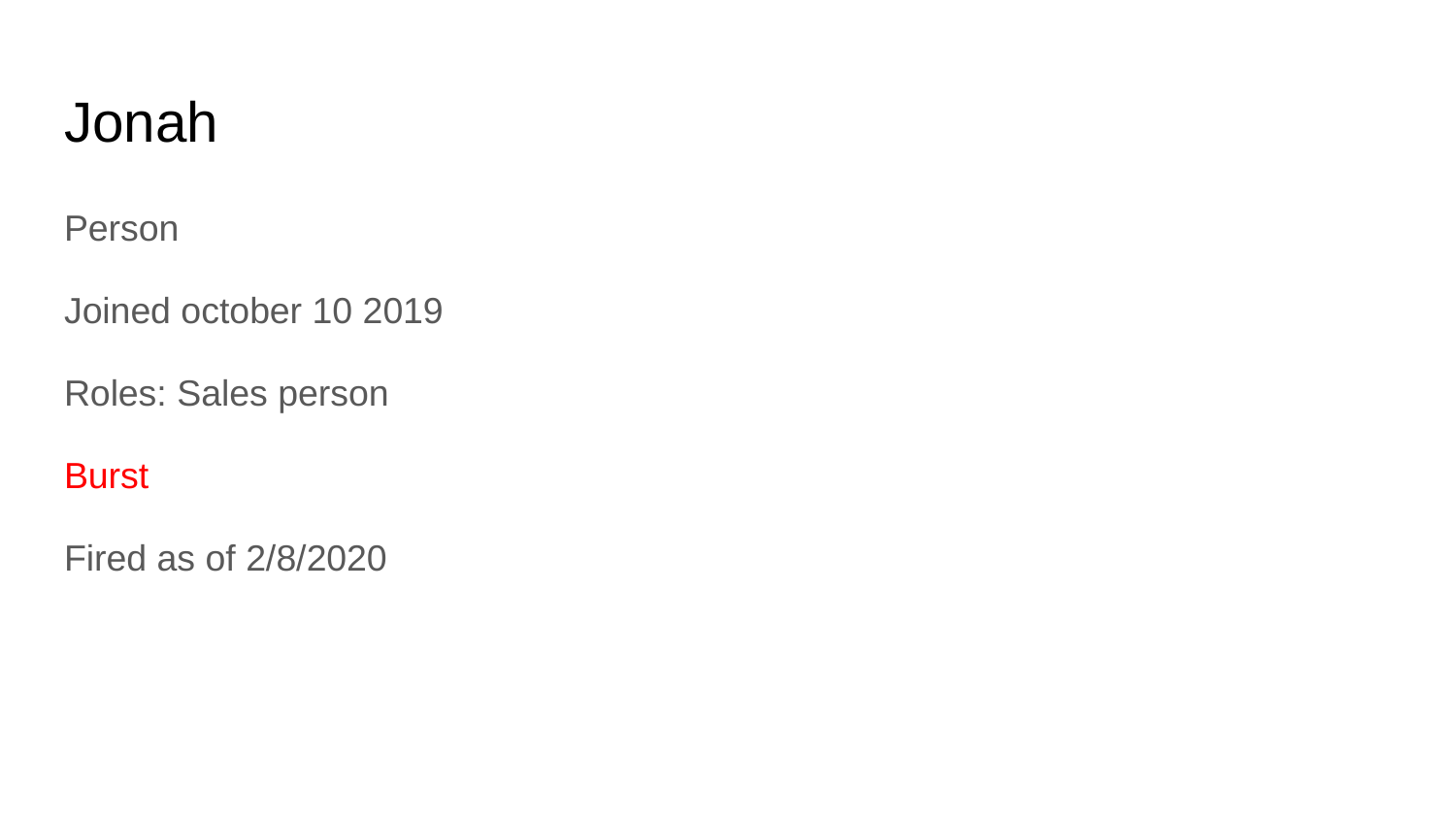

# Jonah
Person
Joined october 10 2019
Roles: Sales person
Burst
Fired as of 2/8/2020